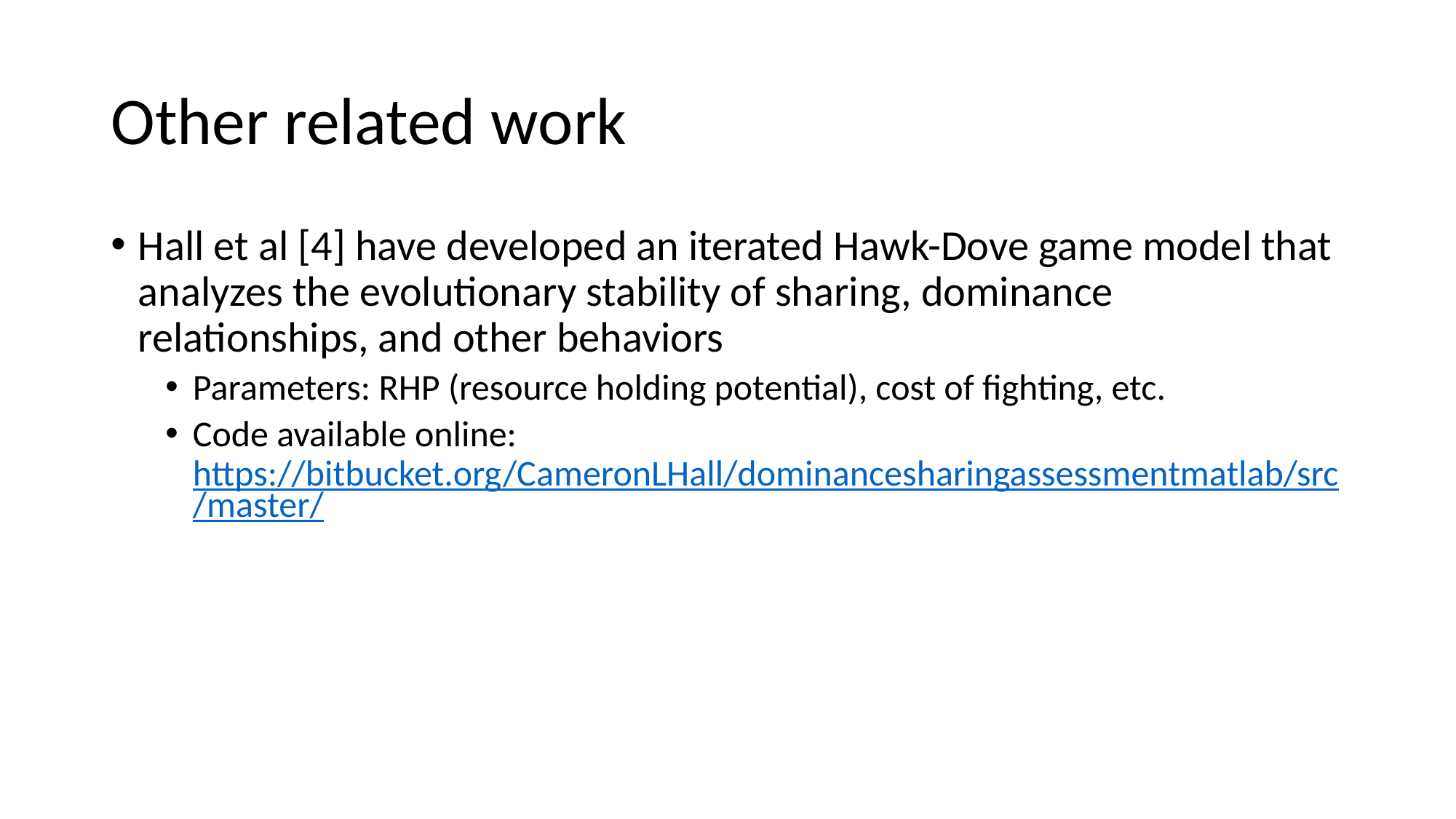

# Other related work
Hall et al [4] have developed an iterated Hawk-Dove game model that analyzes the evolutionary stability of sharing, dominance relationships, and other behaviors
Parameters: RHP (resource holding potential), cost of fighting, etc.
Code available online: https://bitbucket.org/CameronLHall/dominancesharingassessmentmatlab/src/master/